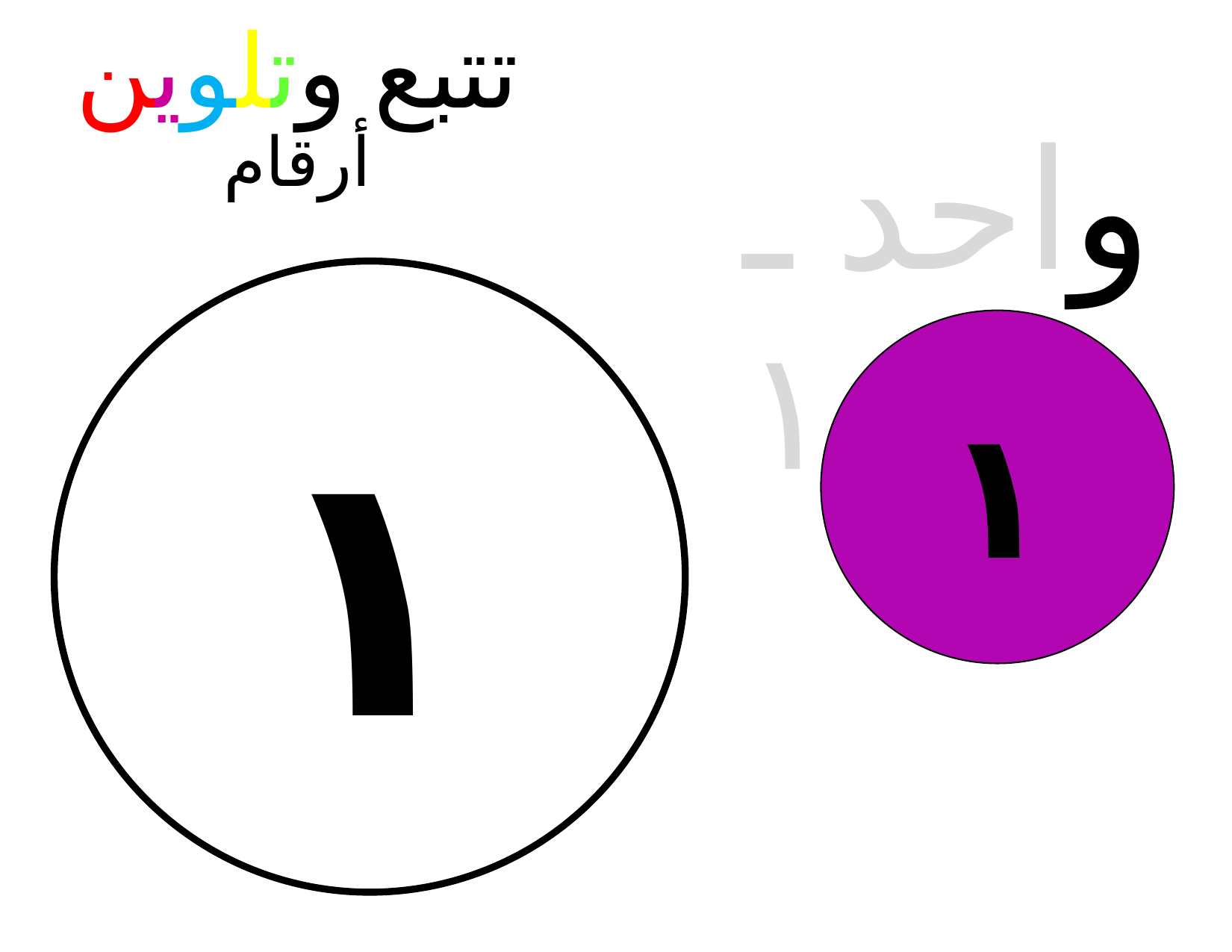

تتبع وتلوين
واحد ـ ١
أرقام
١
١